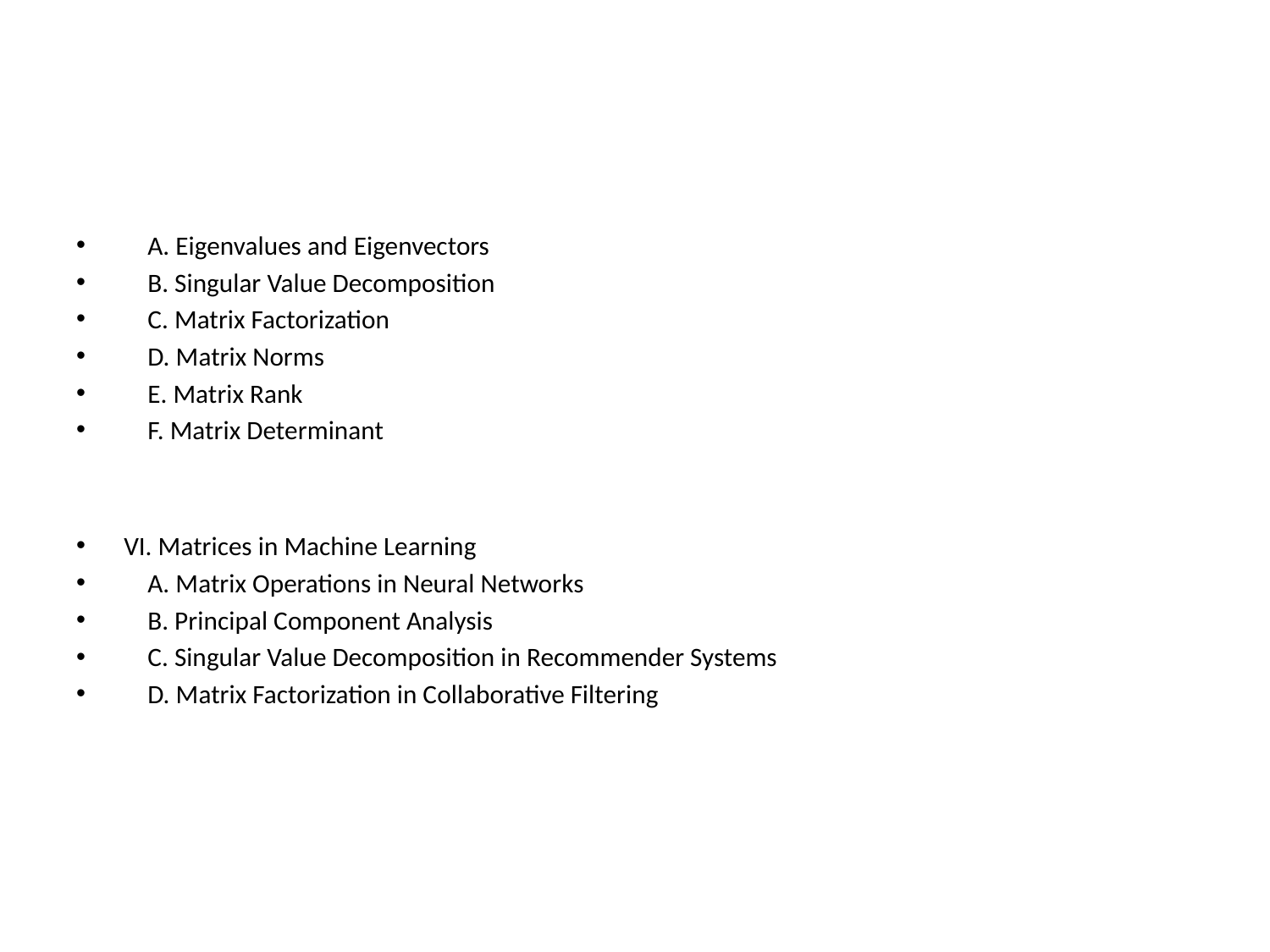

#
    A. Eigenvalues and Eigenvectors
    B. Singular Value Decomposition
    C. Matrix Factorization
    D. Matrix Norms
    E. Matrix Rank
    F. Matrix Determinant

VI. Matrices in Machine Learning
    A. Matrix Operations in Neural Networks
    B. Principal Component Analysis
    C. Singular Value Decomposition in Recommender Systems
    D. Matrix Factorization in Collaborative Filtering